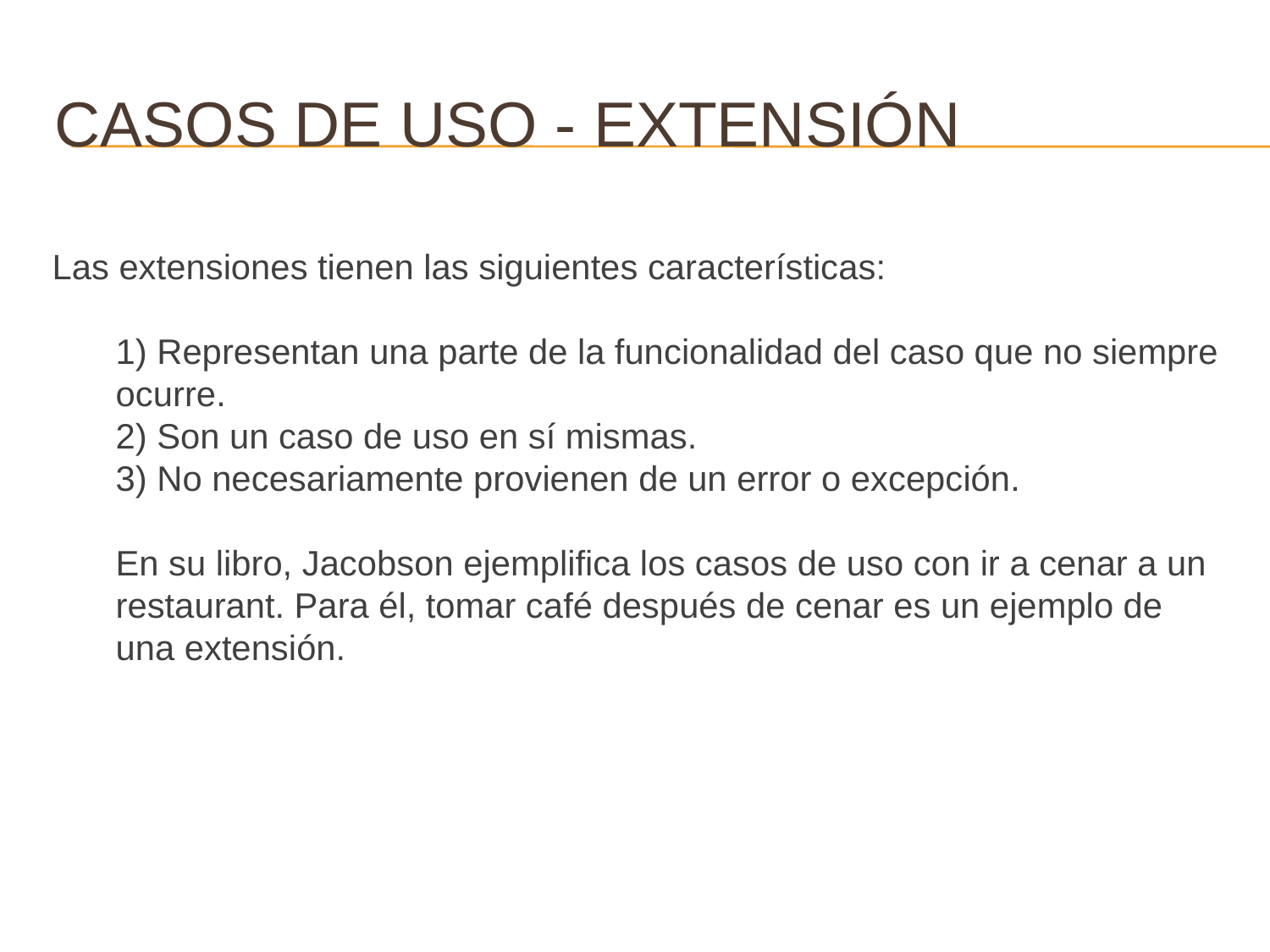

# Casos de uso - extensión
Las extensiones tienen las siguientes características:

1) Representan una parte de la funcionalidad del caso que no siempre ocurre.
2) Son un caso de uso en sí mismas.
3) No necesariamente provienen de un error o excepción.

En su libro, Jacobson ejemplifica los casos de uso con ir a cenar a un restaurant. Para él, tomar café después de cenar es un ejemplo de una extensión.